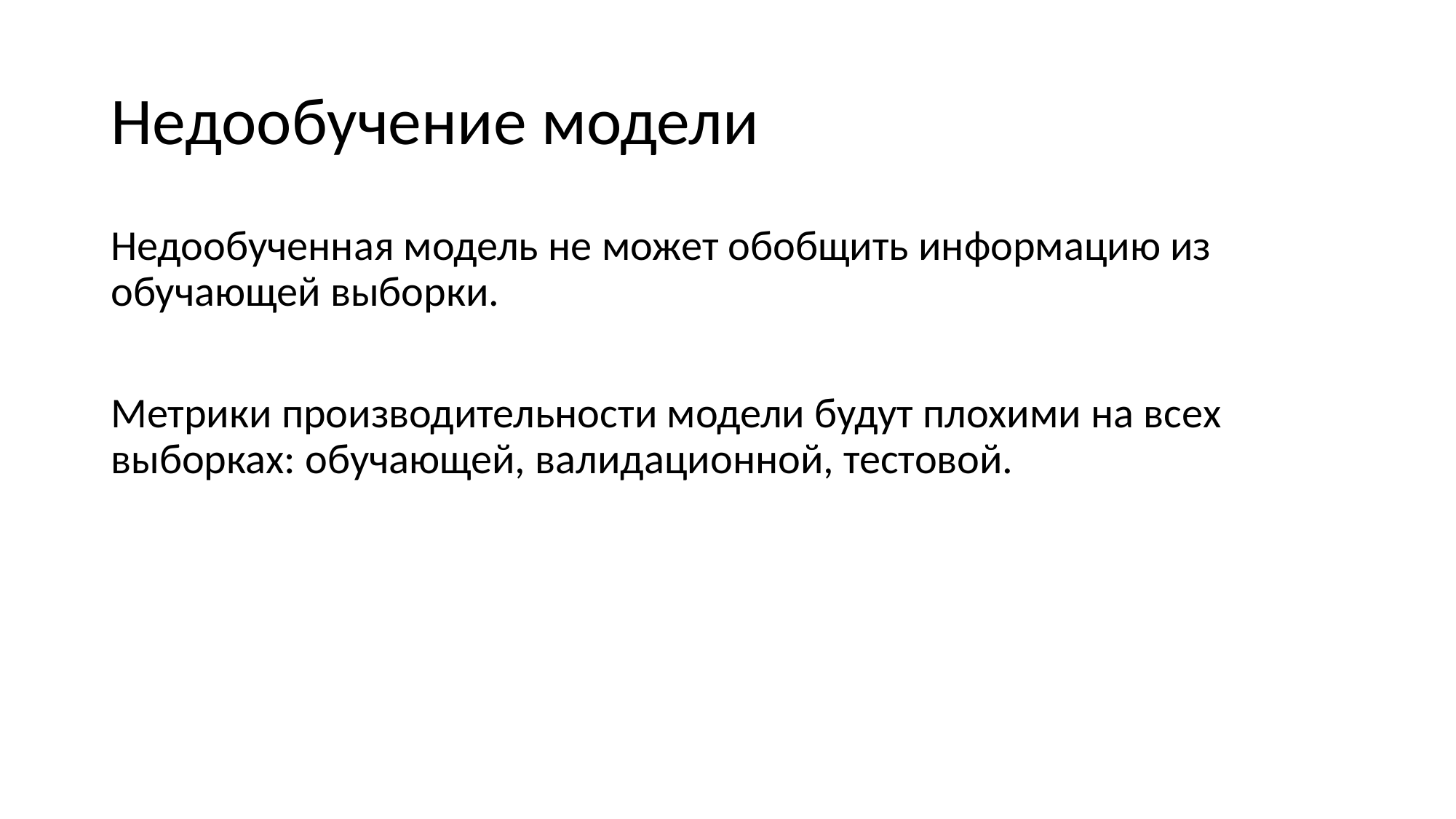

# Недообучение модели
Недообученная модель не может обобщить информацию из обучающей выборки.

Метрики производительности модели будут плохими на всех выборках: обучающей, валидационной, тестовой.